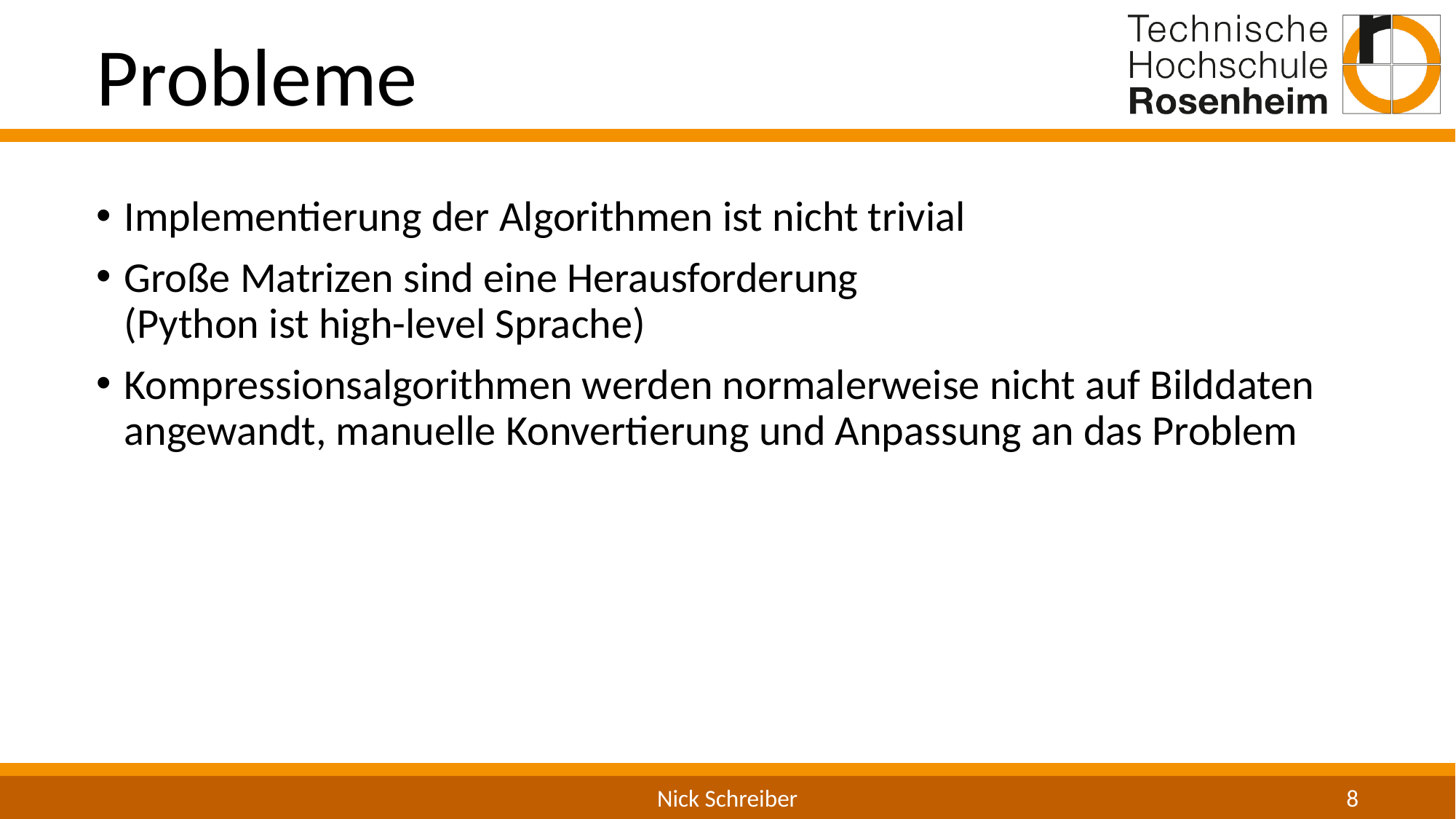

Probleme
Implementierung der Algorithmen ist nicht trivial
Große Matrizen sind eine Herausforderung
(Python ist high-level Sprache)
Kompressionsalgorithmen werden normalerweise nicht auf Bilddaten angewandt, manuelle Konvertierung und Anpassung an das Problem
Nick Schreiber
8